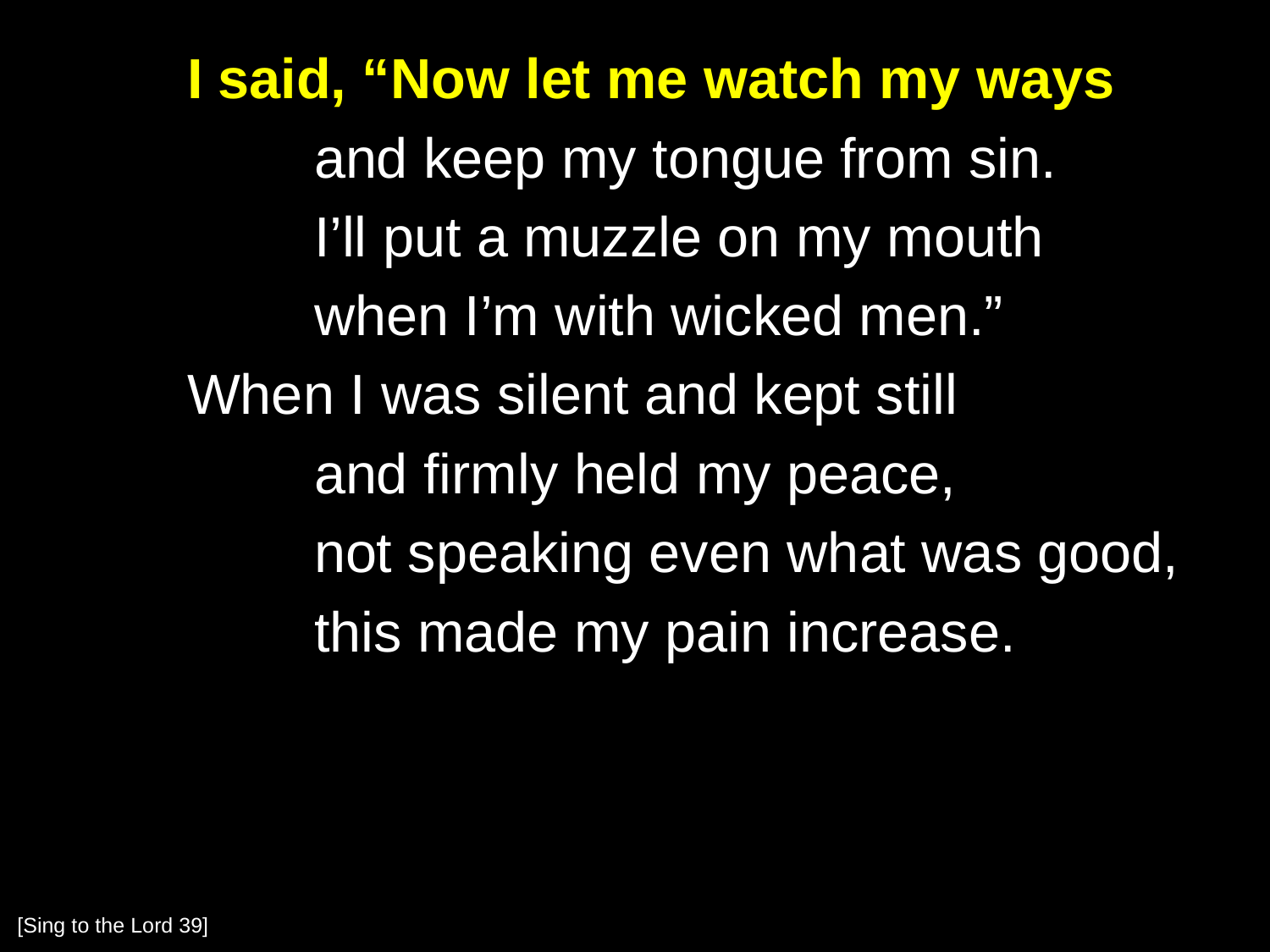

I said, “Now let me watch my ways
		and keep my tongue from sin.
		I’ll put a muzzle on my mouth
		when I’m with wicked men.”
	When I was silent and kept still
		and firmly held my peace,
		not speaking even what was good,
		this made my pain increase.
[Sing to the Lord 39]